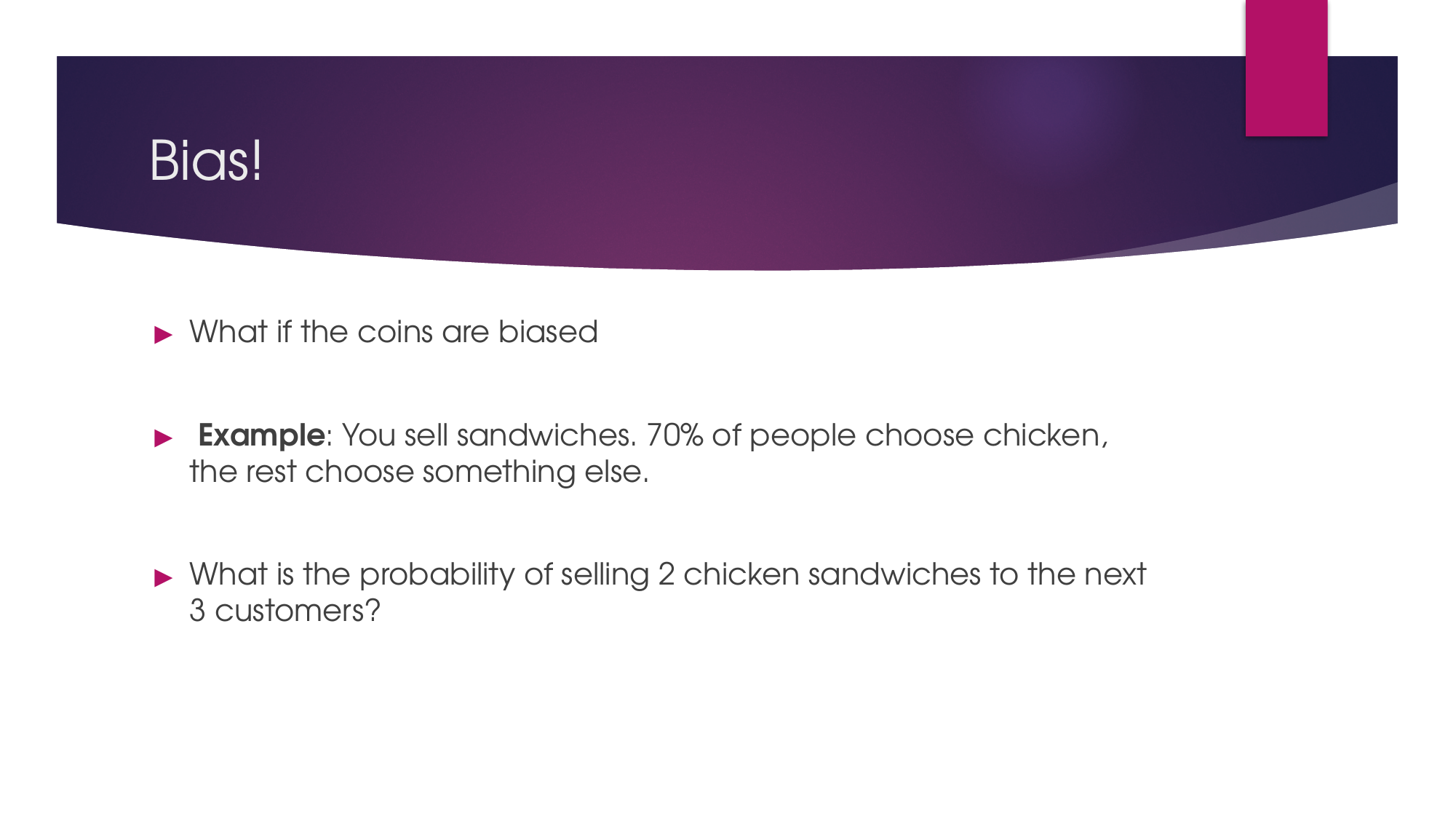

# Bias!
What if the coins are biased

 Example: You sell sandwiches. 70% of people choose chicken, the rest choose something else.

What is the probability of selling 2 chicken sandwiches to the next 3 customers?